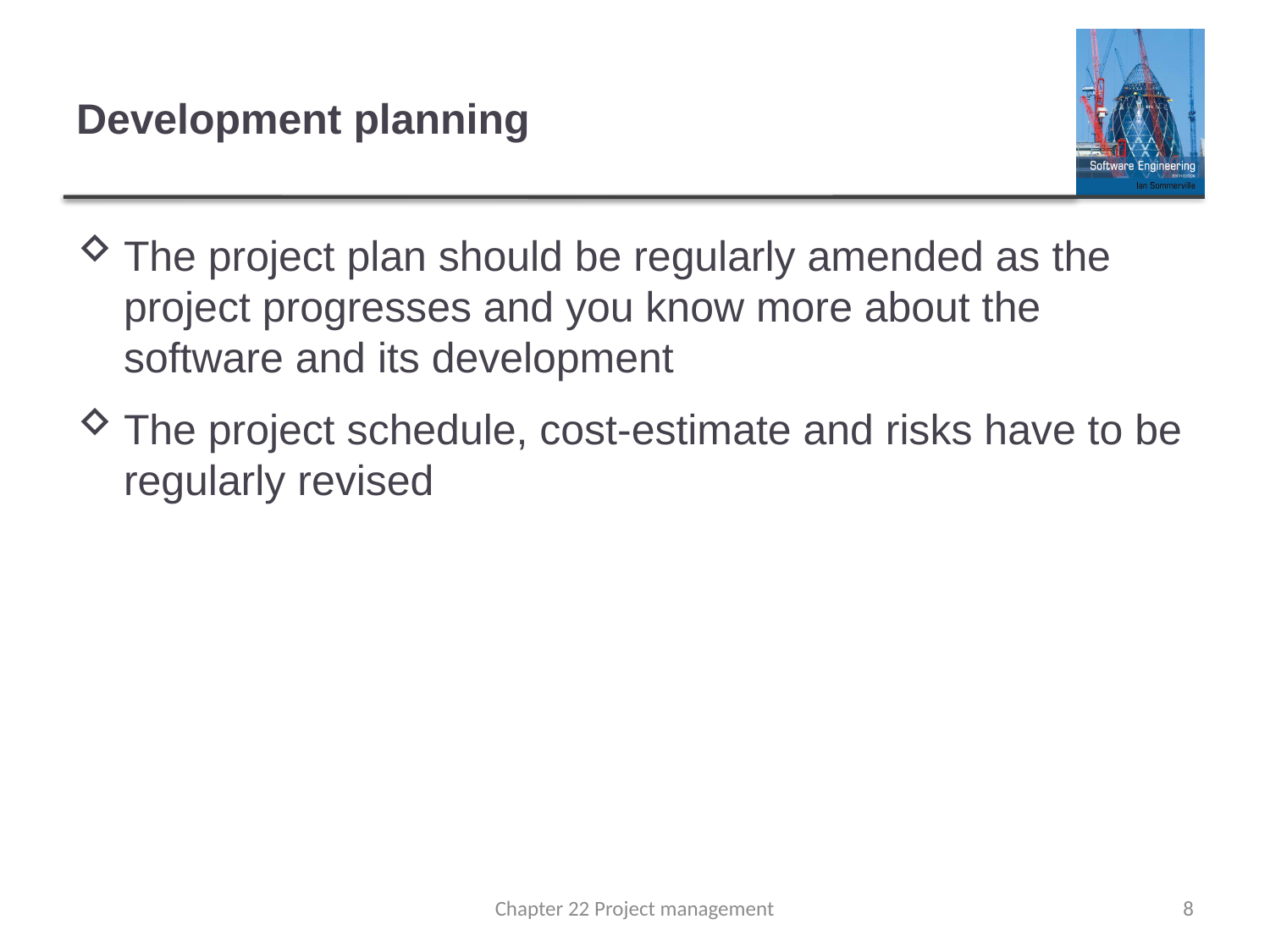

# Development planning
The project plan should be regularly amended as the project progresses and you know more about the software and its development
The project schedule, cost-estimate and risks have to be regularly revised
Chapter 22 Project management
8